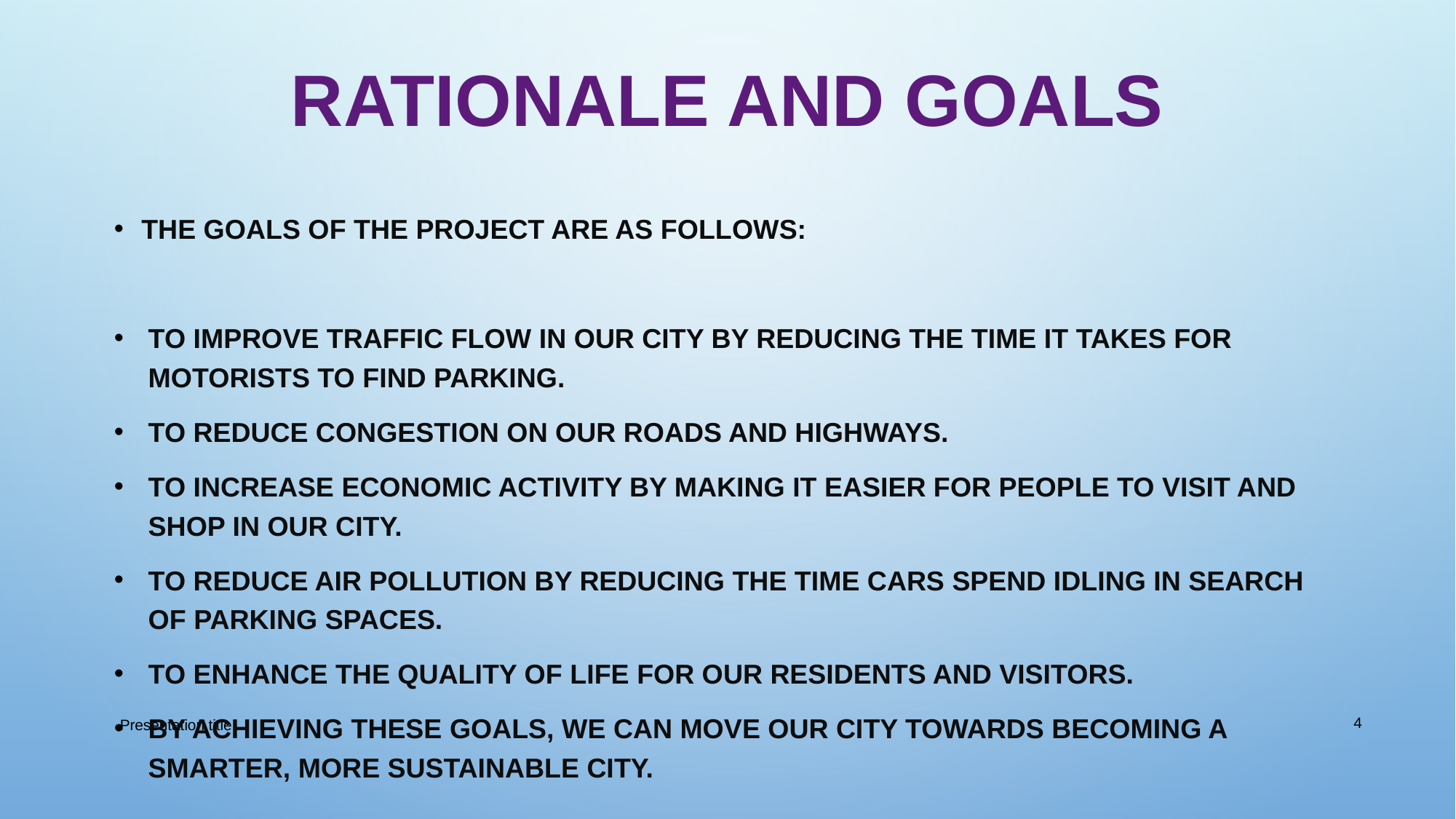

# Rationale and Goals

The goals of the project are as follows:

To improve traffic flow in our city by reducing the time it takes for motorists to find parking.
To reduce congestion on our roads and highways.
To increase economic activity by making it easier for people to visit and shop in our city.
To reduce air pollution by reducing the time cars spend idling in search of parking spaces.
To enhance the quality of life for our residents and visitors.
By achieving these goals, we can move our city towards becoming a smarter, more sustainable city.

4
Presentation title